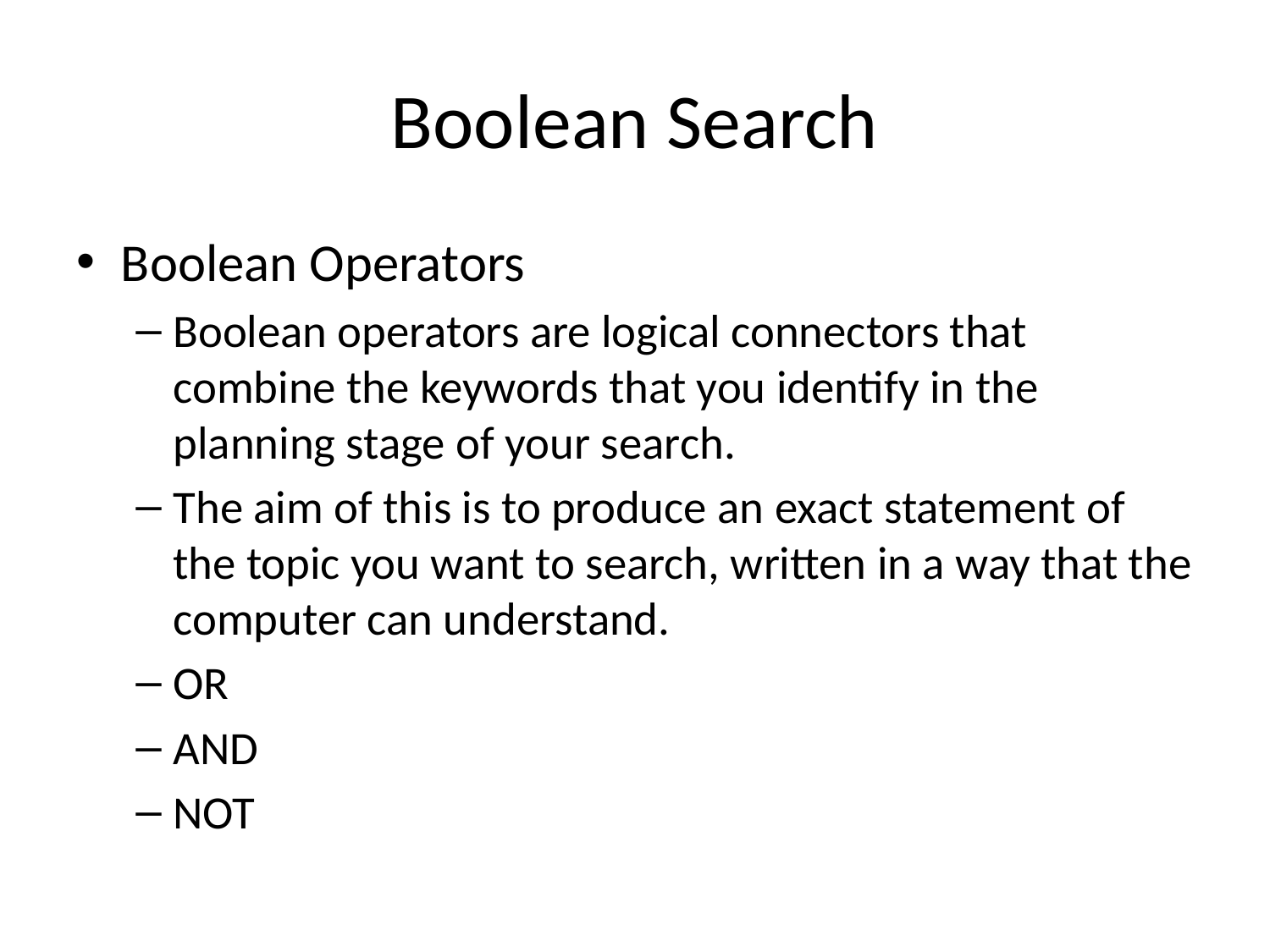

# Boolean Search
Boolean Operators
Boolean operators are logical connectors that combine the keywords that you identify in the planning stage of your search.
The aim of this is to produce an exact statement of the topic you want to search, written in a way that the computer can understand.
OR
AND
NOT